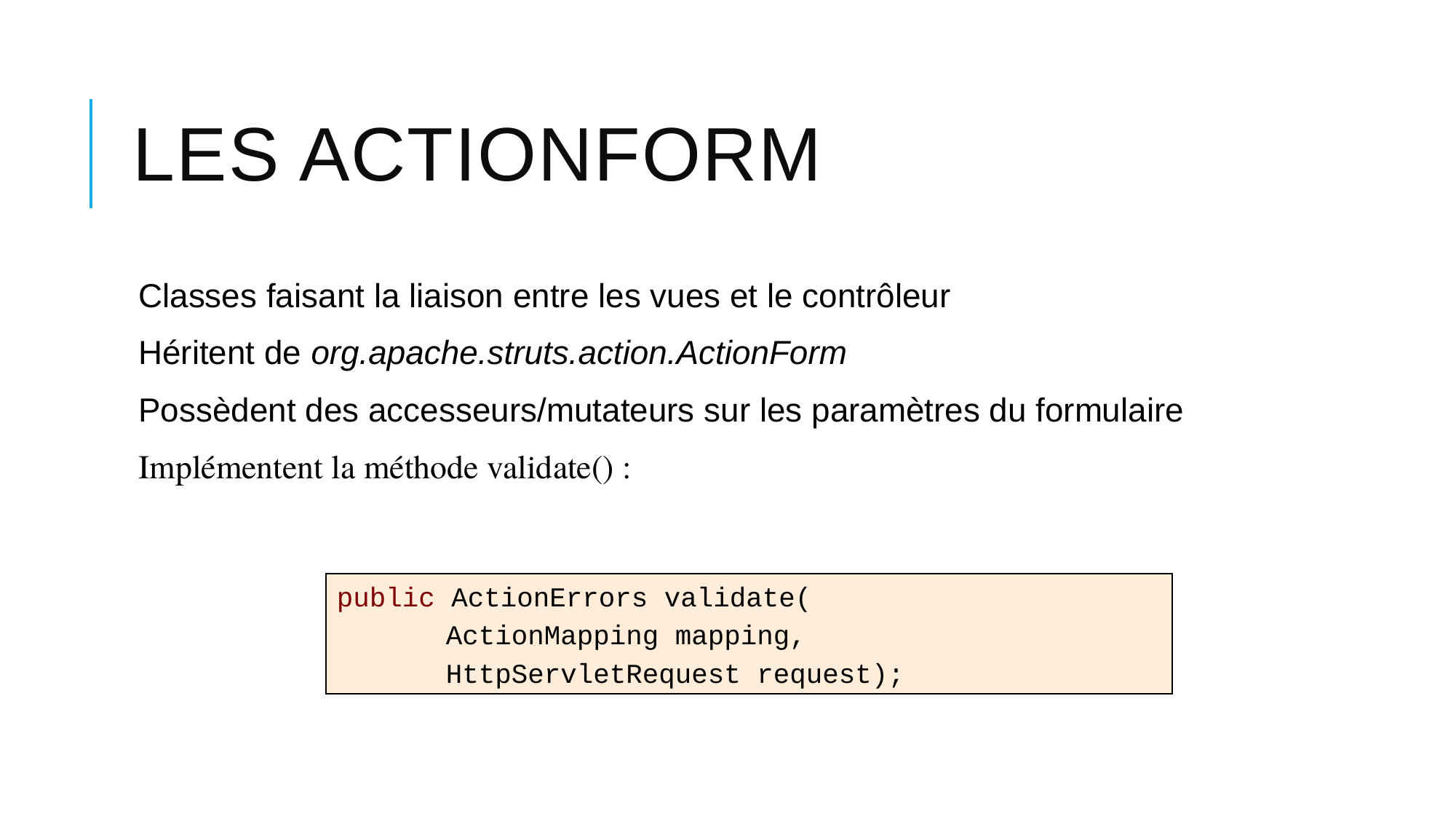

# Les ActionForm
Classes faisant la liaison entre les vues et le contrôleur
Héritent de org.apache.struts.action.ActionForm
Possèdent des accesseurs/mutateurs sur les paramètres du formulaire
Implémentent la méthode validate() :

public ActionErrors validate(
	ActionMapping mapping,
	HttpServletRequest request);